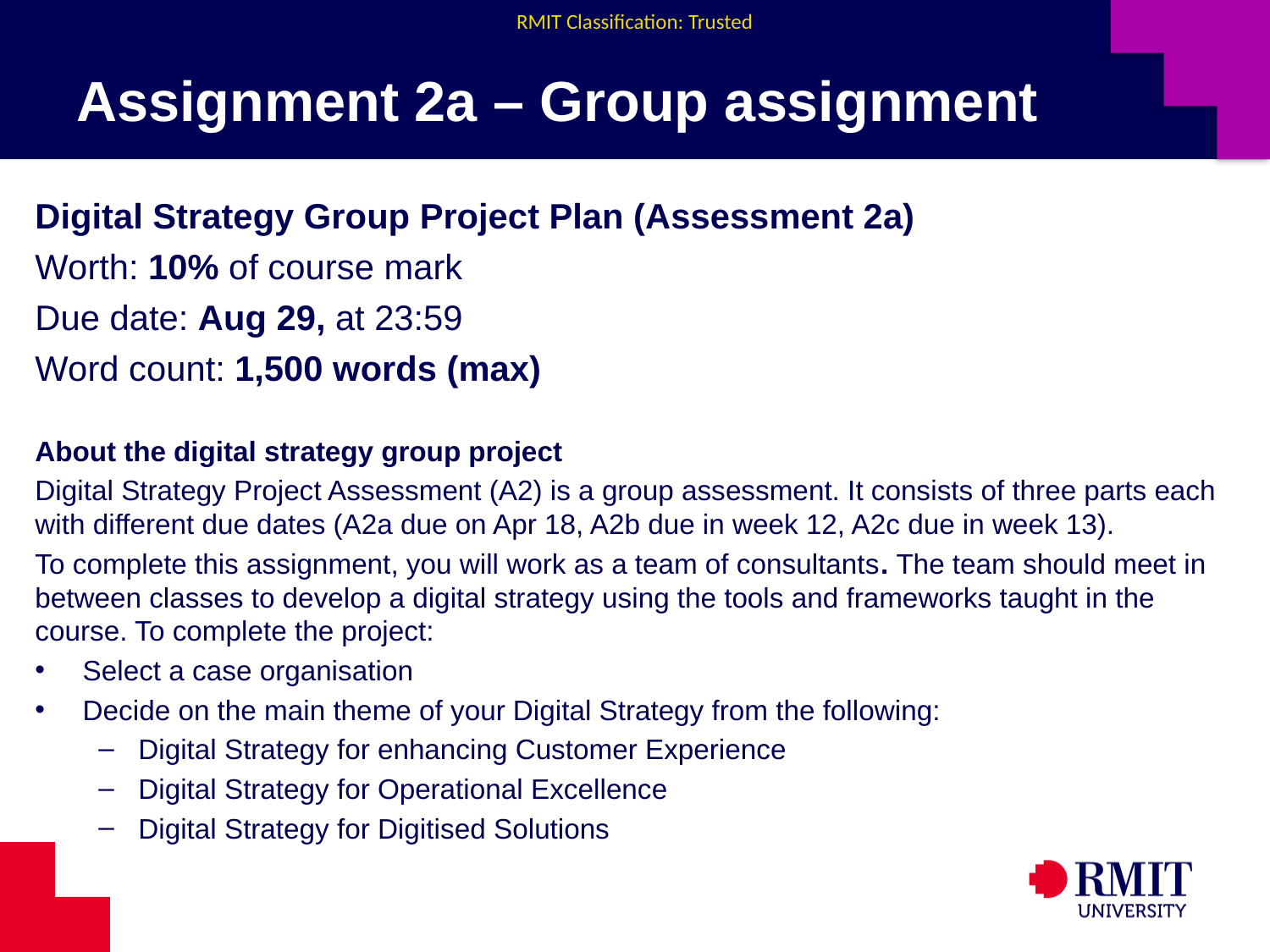

# Assignment 2a – Group assignment
Digital Strategy Group Project Plan (Assessment 2a)
Worth: 10% of course mark
Due date: Aug 29, at 23:59
Word count: 1,500 words (max)

About the digital strategy group project
Digital Strategy Project Assessment (A2) is a group assessment. It consists of three parts each with different due dates (A2a due on Apr 18, A2b due in week 12, A2c due in week 13).
To complete this assignment, you will work as a team of consultants. The team should meet in between classes to develop a digital strategy using the tools and frameworks taught in the course. To complete the project:
Select a case organisation
Decide on the main theme of your Digital Strategy from the following:
Digital Strategy for enhancing Customer Experience
Digital Strategy for Operational Excellence
Digital Strategy for Digitised Solutions